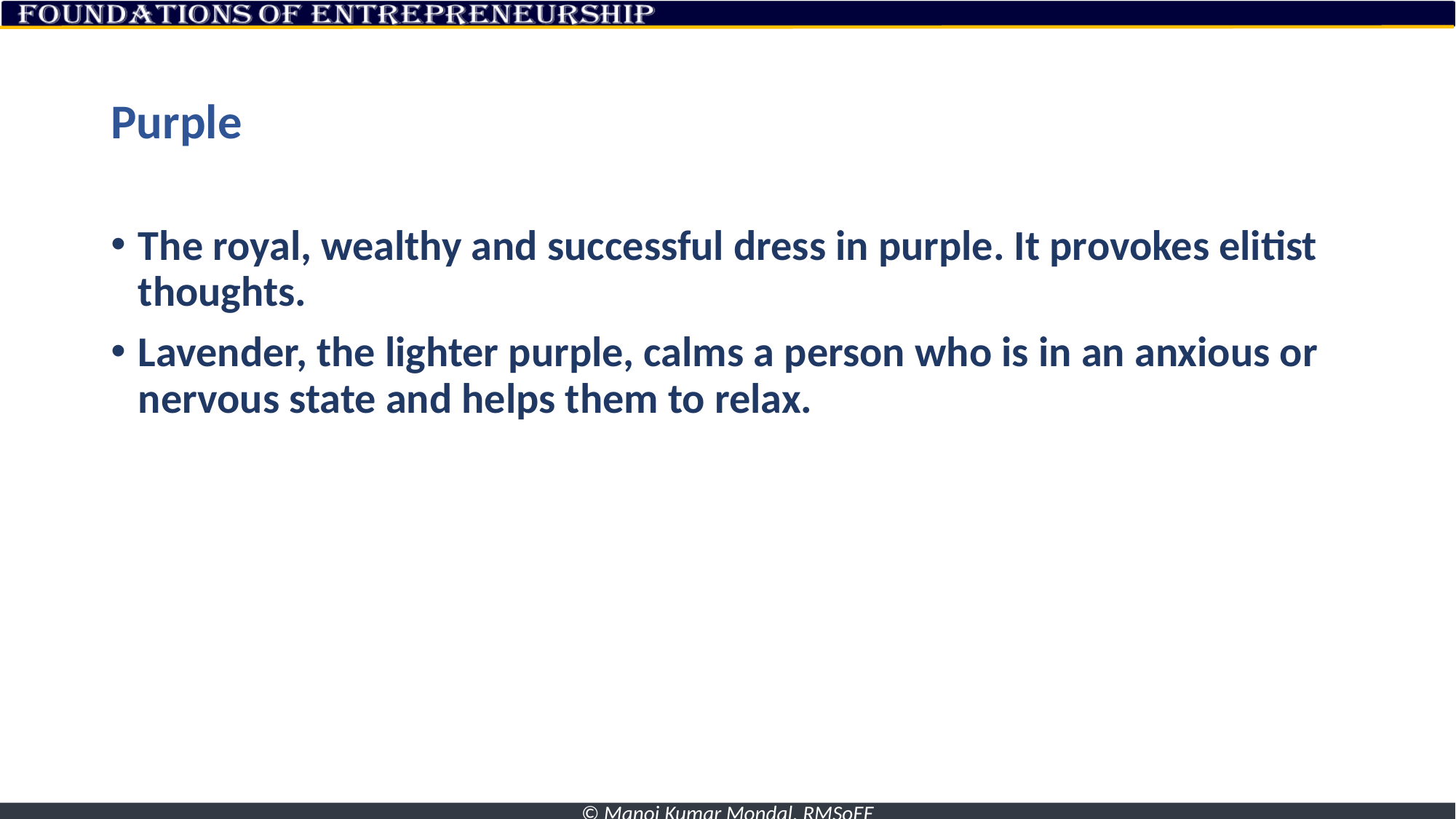

# Purple
The royal, wealthy and successful dress in purple. It provokes elitist thoughts.
Lavender, the lighter purple, calms a person who is in an anxious or nervous state and helps them to relax.